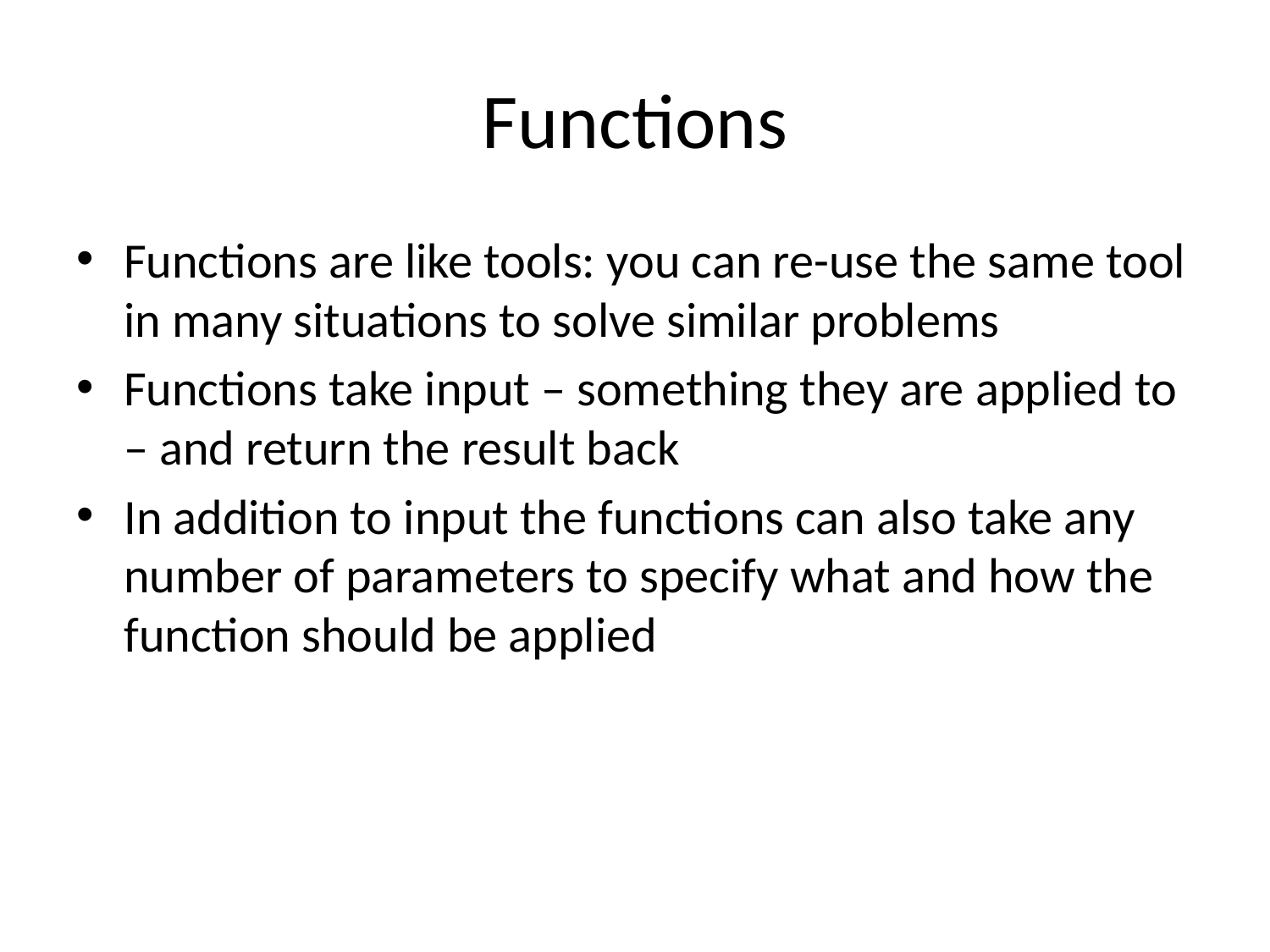

# Functions
Functions are like tools: you can re-use the same tool in many situations to solve similar problems
Functions take input – something they are applied to – and return the result back
In addition to input the functions can also take any number of parameters to specify what and how the function should be applied